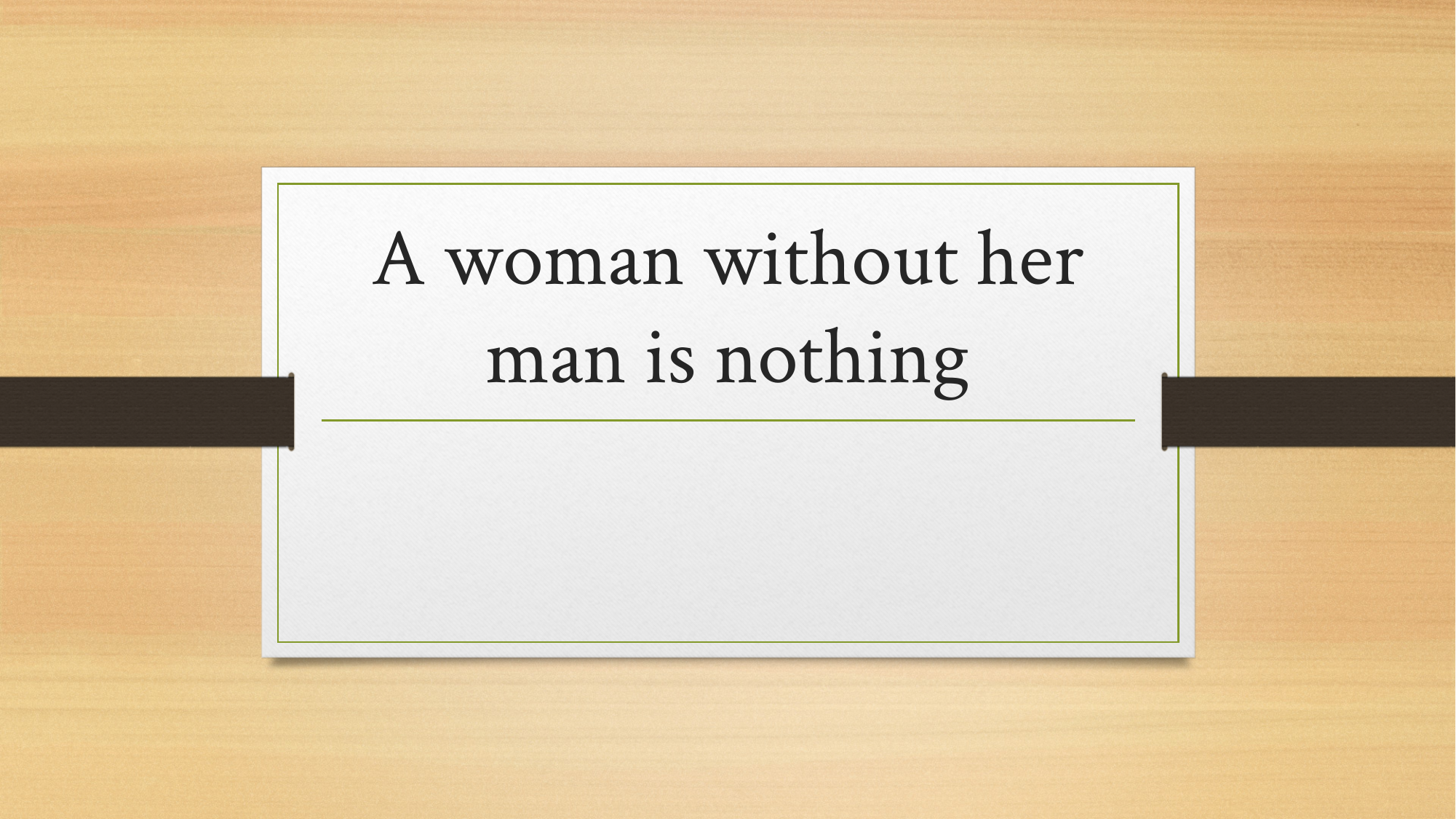

# A woman without her man is nothing